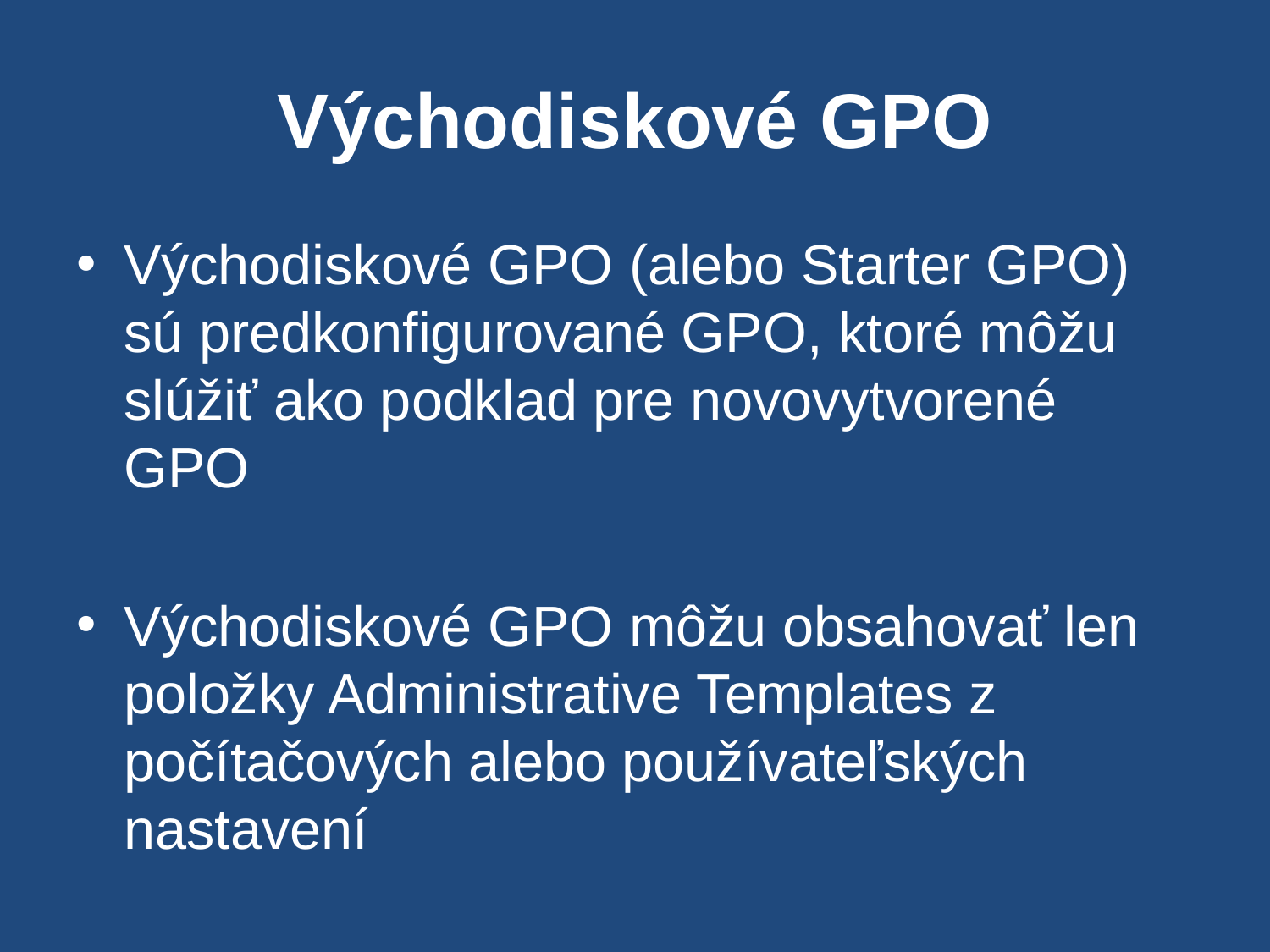

# Východiskové GPO
Východiskové GPO (alebo Starter GPO) sú predkonfigurované GPO, ktoré môžu slúžiť ako podklad pre novovytvorené GPO

Východiskové GPO môžu obsahovať len položky Administrative Templates z počítačových alebo používateľských nastavení